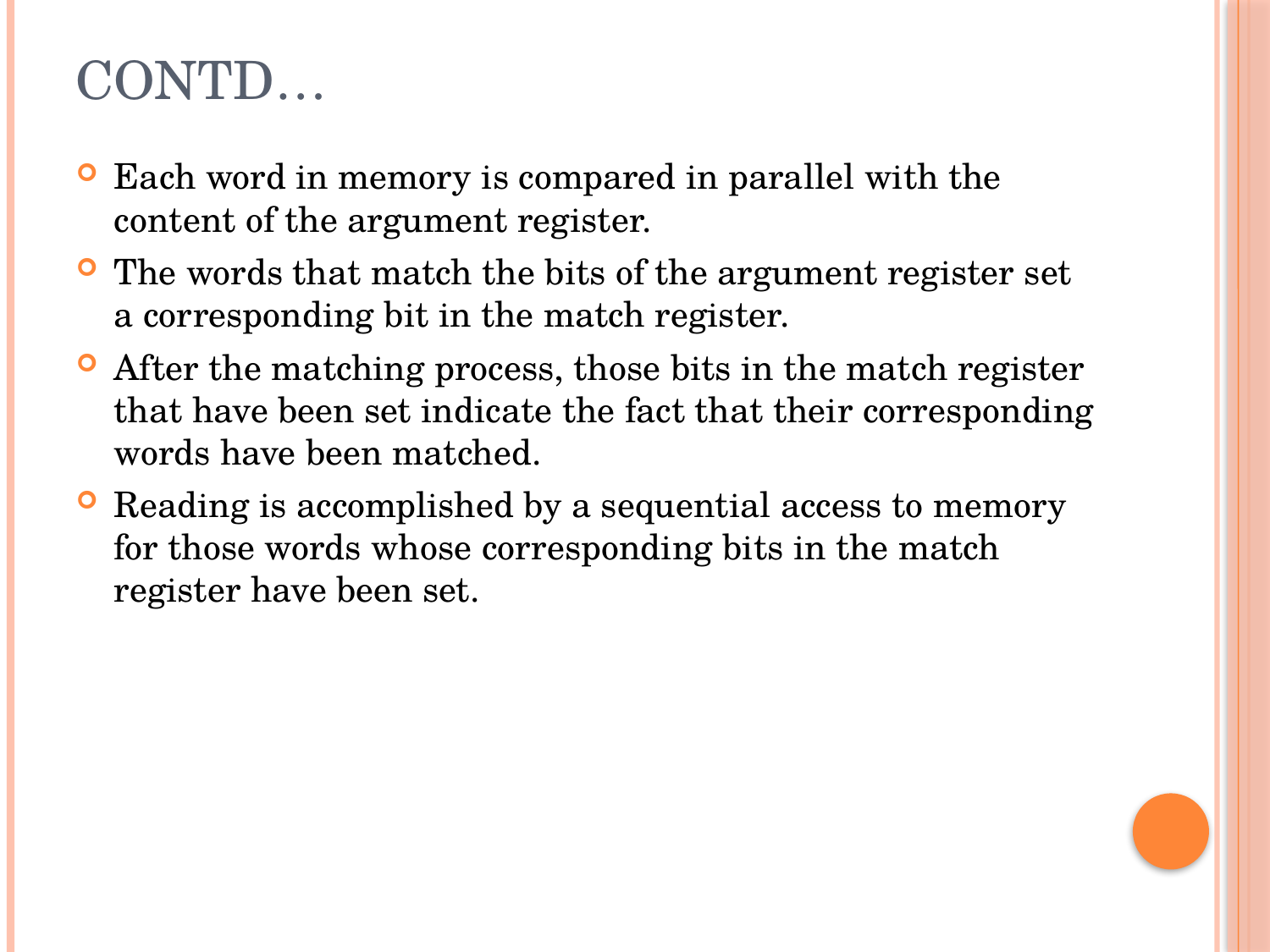

# Contd…
Each word in memory is compared in parallel with the content of the argument register.
The words that match the bits of the argument register set a corresponding bit in the match register.
After the matching process, those bits in the match register that have been set indicate the fact that their corresponding words have been matched.
Reading is accomplished by a sequential access to memory for those words whose corresponding bits in the match register have been set.